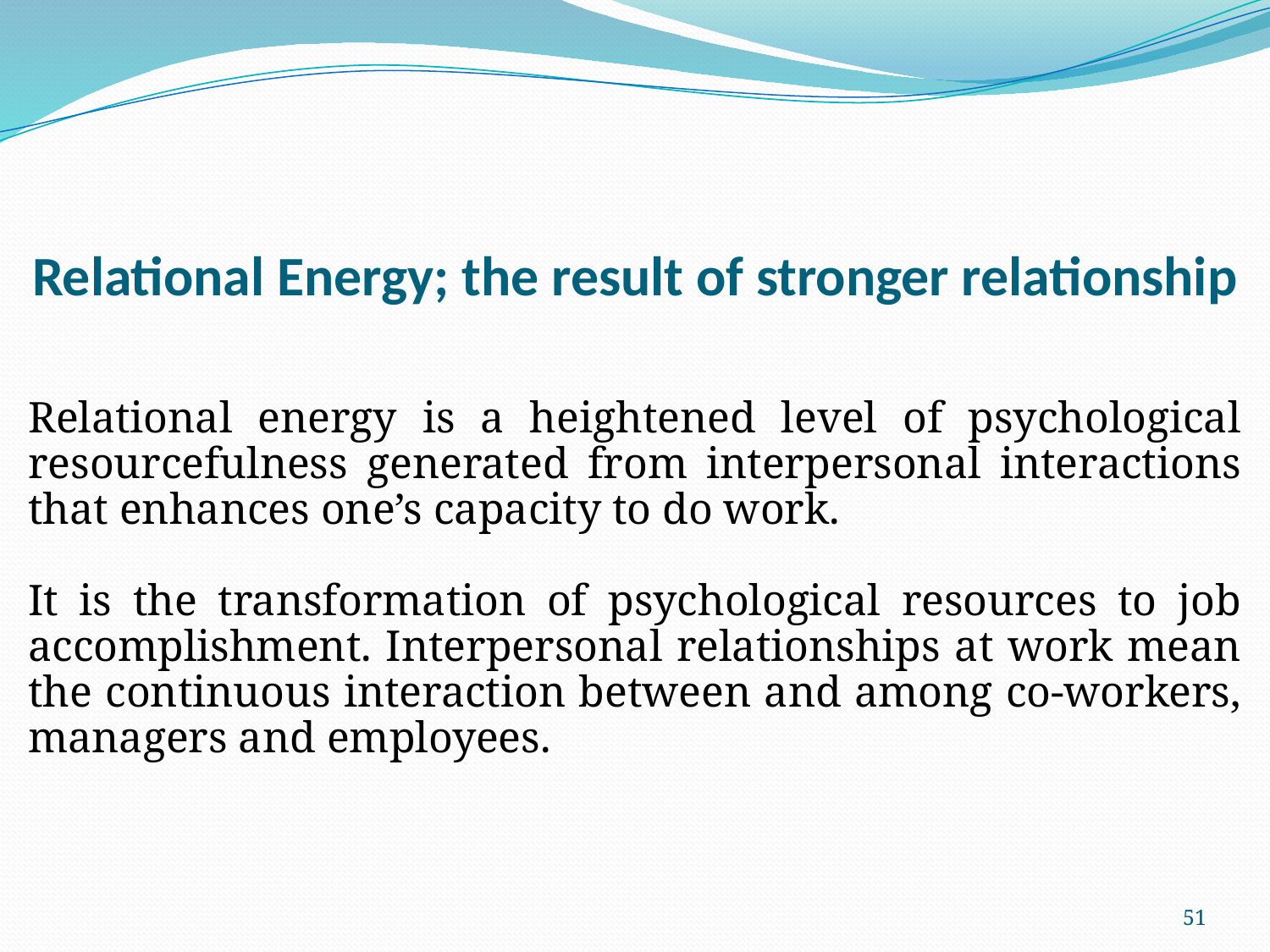

# Relational Energy; the result of stronger relationship
Relational energy is a heightened level of psychological resourcefulness generated from interpersonal interactions that enhances one’s capacity to do work.

It is the transformation of psychological resources to job accomplishment. Interpersonal relationships at work mean the continuous interaction between and among co-workers, managers and employees.
51